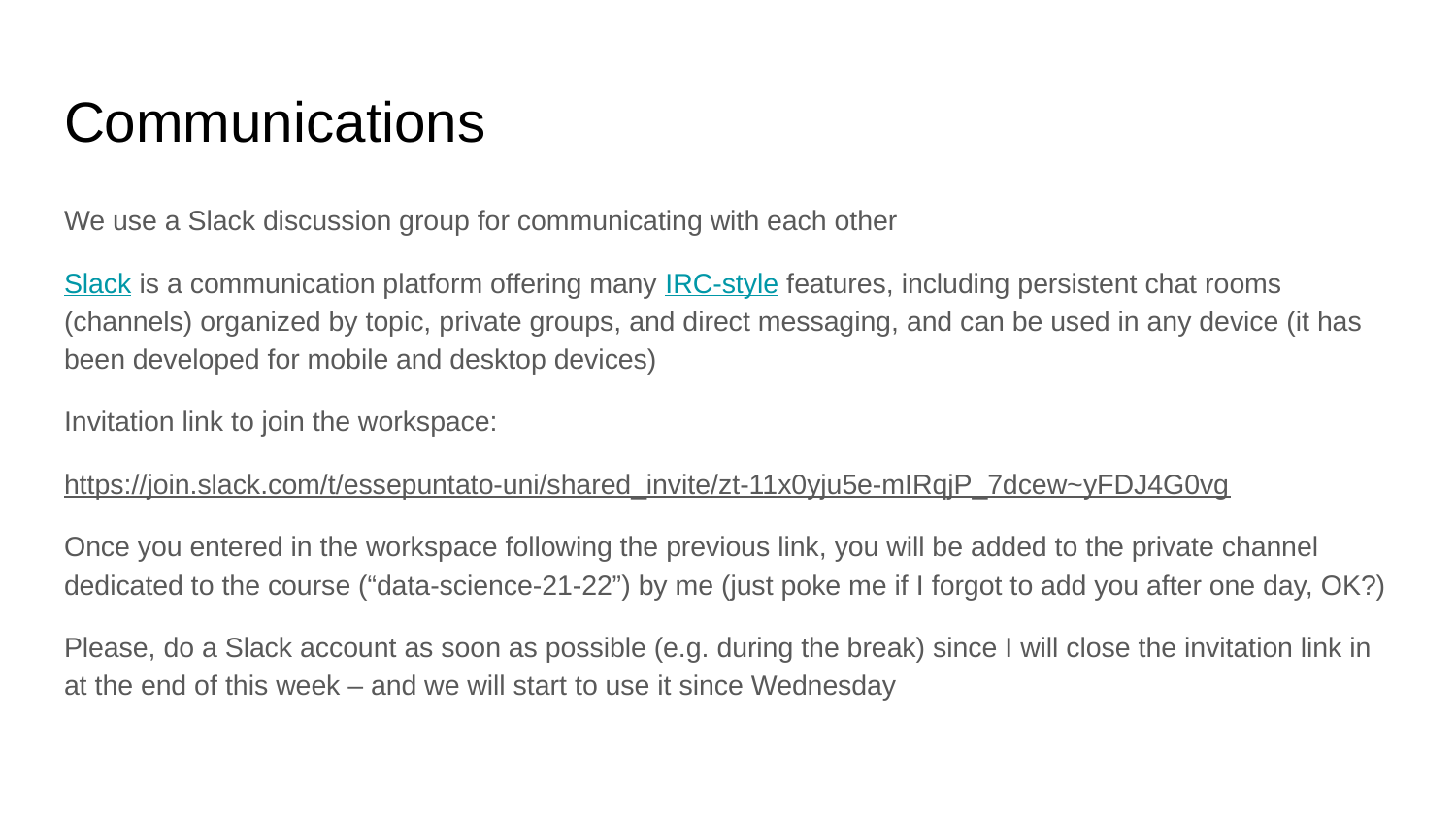

# Communications
We use a Slack discussion group for communicating with each other
Slack is a communication platform offering many IRC-style features, including persistent chat rooms (channels) organized by topic, private groups, and direct messaging, and can be used in any device (it has been developed for mobile and desktop devices)
Invitation link to join the workspace:
https://join.slack.com/t/essepuntato-uni/shared_invite/zt-11x0yju5e-mIRqjP_7dcew~yFDJ4G0vg
Once you entered in the workspace following the previous link, you will be added to the private channel dedicated to the course (“data-science-21-22”) by me (just poke me if I forgot to add you after one day, OK?)
Please, do a Slack account as soon as possible (e.g. during the break) since I will close the invitation link in at the end of this week – and we will start to use it since Wednesday